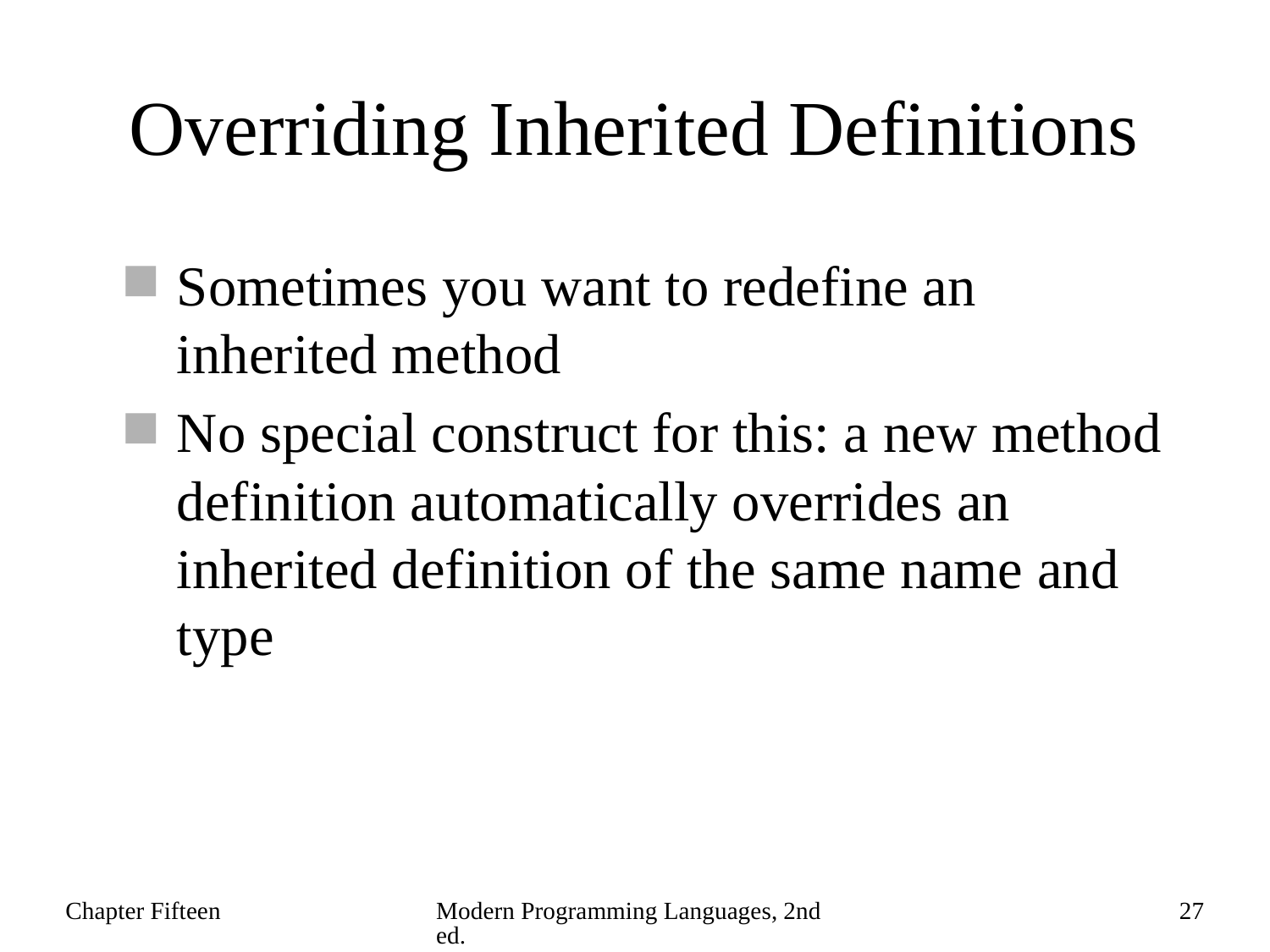

# Overriding Inherited Definitions
Sometimes you want to redefine an inherited method
No special construct for this: a new method definition automatically overrides an inherited definition of the same name and type
Chapter Fifteen
Modern Programming Languages, 2nd ed.
27